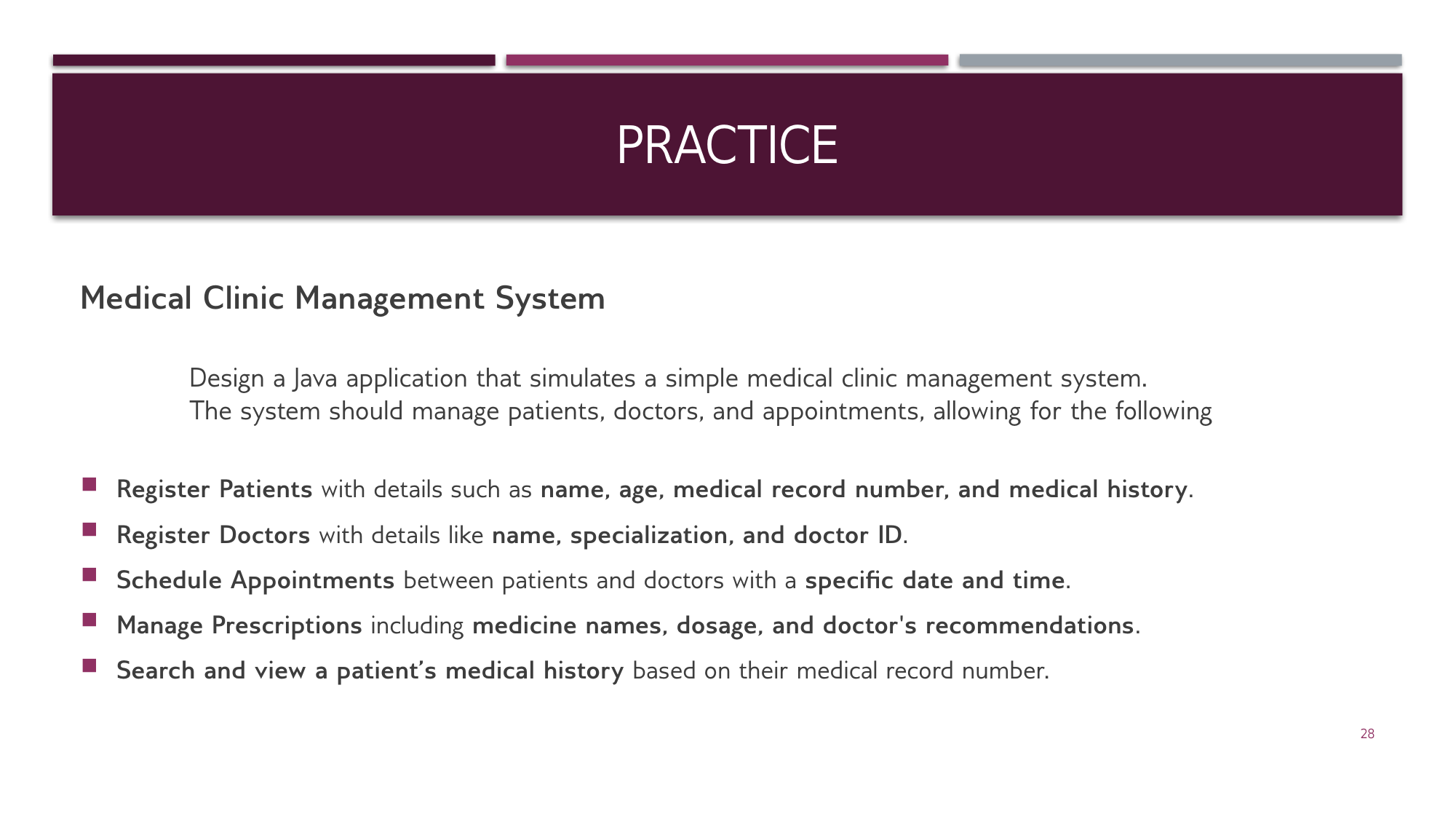

# Practice
Medical Clinic Management System
	Design a Java application that simulates a simple medical clinic management system.
	The system should manage patients, doctors, and appointments, allowing for the following
Register Patients with details such as name, age, medical record number, and medical history.
Register Doctors with details like name, specialization, and doctor ID.
Schedule Appointments between patients and doctors with a specific date and time.
Manage Prescriptions including medicine names, dosage, and doctor's recommendations.
Search and view a patient’s medical history based on their medical record number.
28